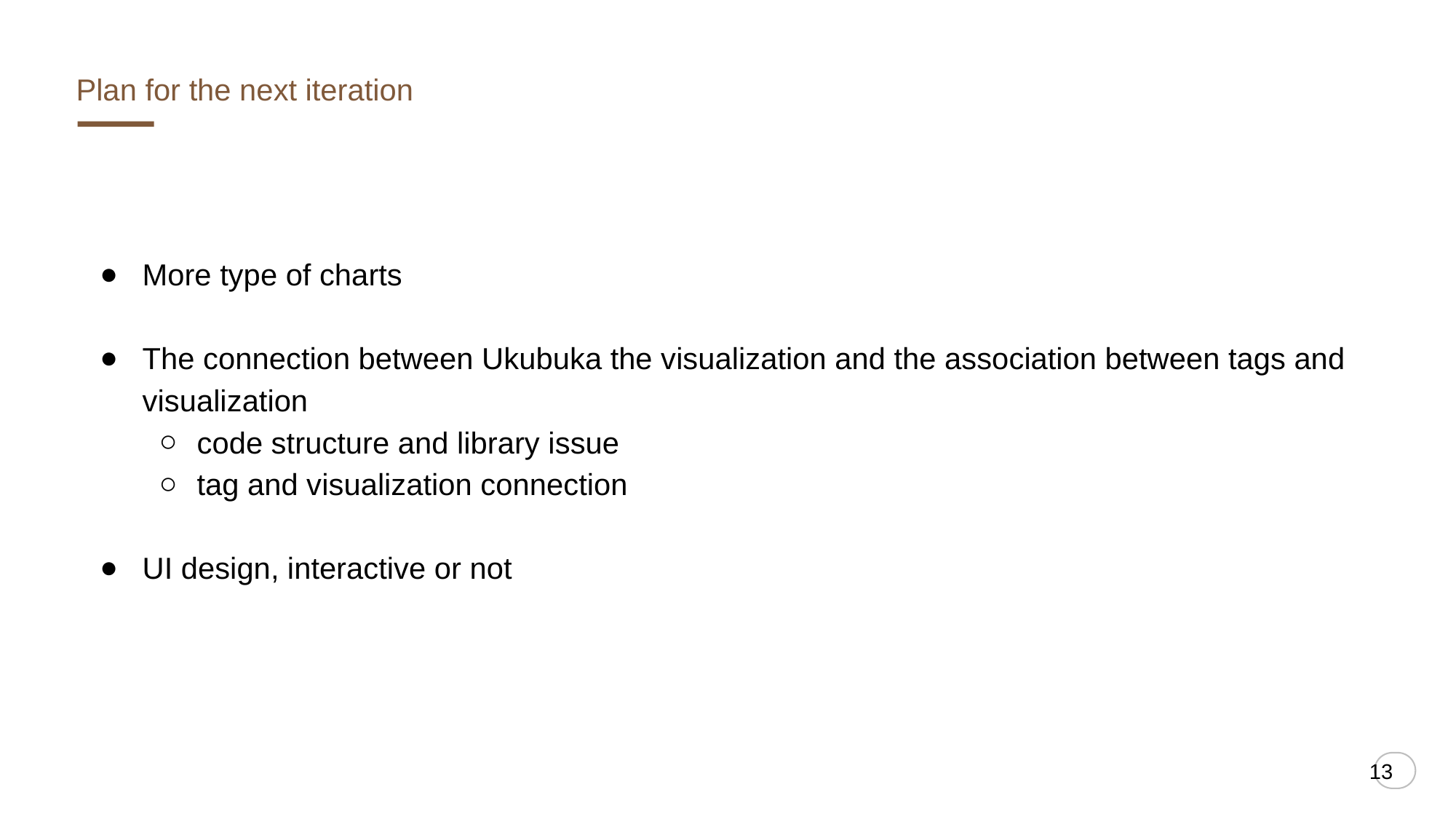

Plan for the next iteration

More type of charts

The connection between Ukubuka the visualization and the association between tags and visualization
code structure and library issue
tag and visualization connection

UI design, interactive or not
13